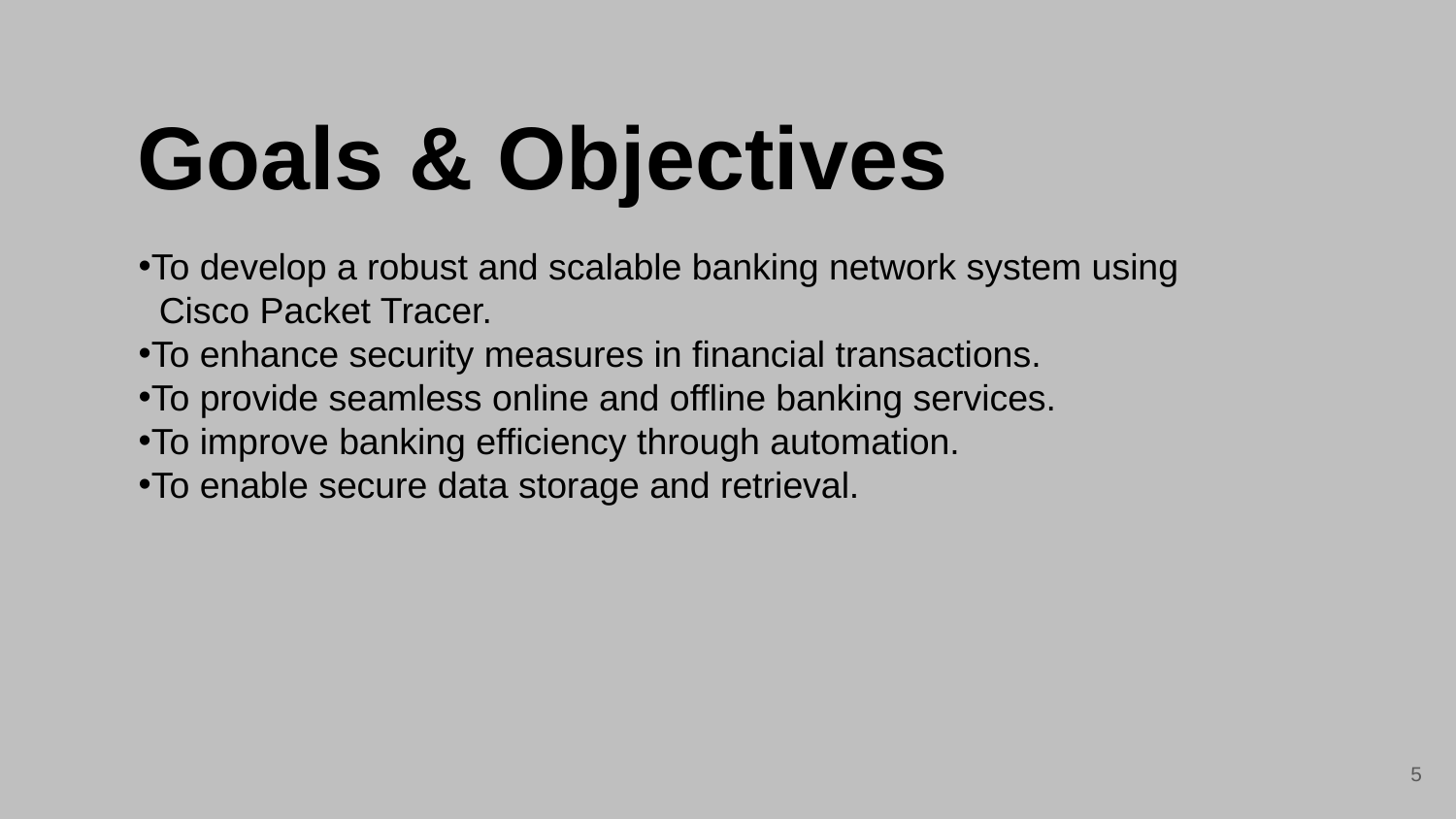

Goals & Objectives

To develop a robust and scalable banking network system using
  Cisco Packet Tracer.
To enhance security measures in financial transactions.
To provide seamless online and offline banking services.
To improve banking efficiency through automation.
To enable secure data storage and retrieval.

5